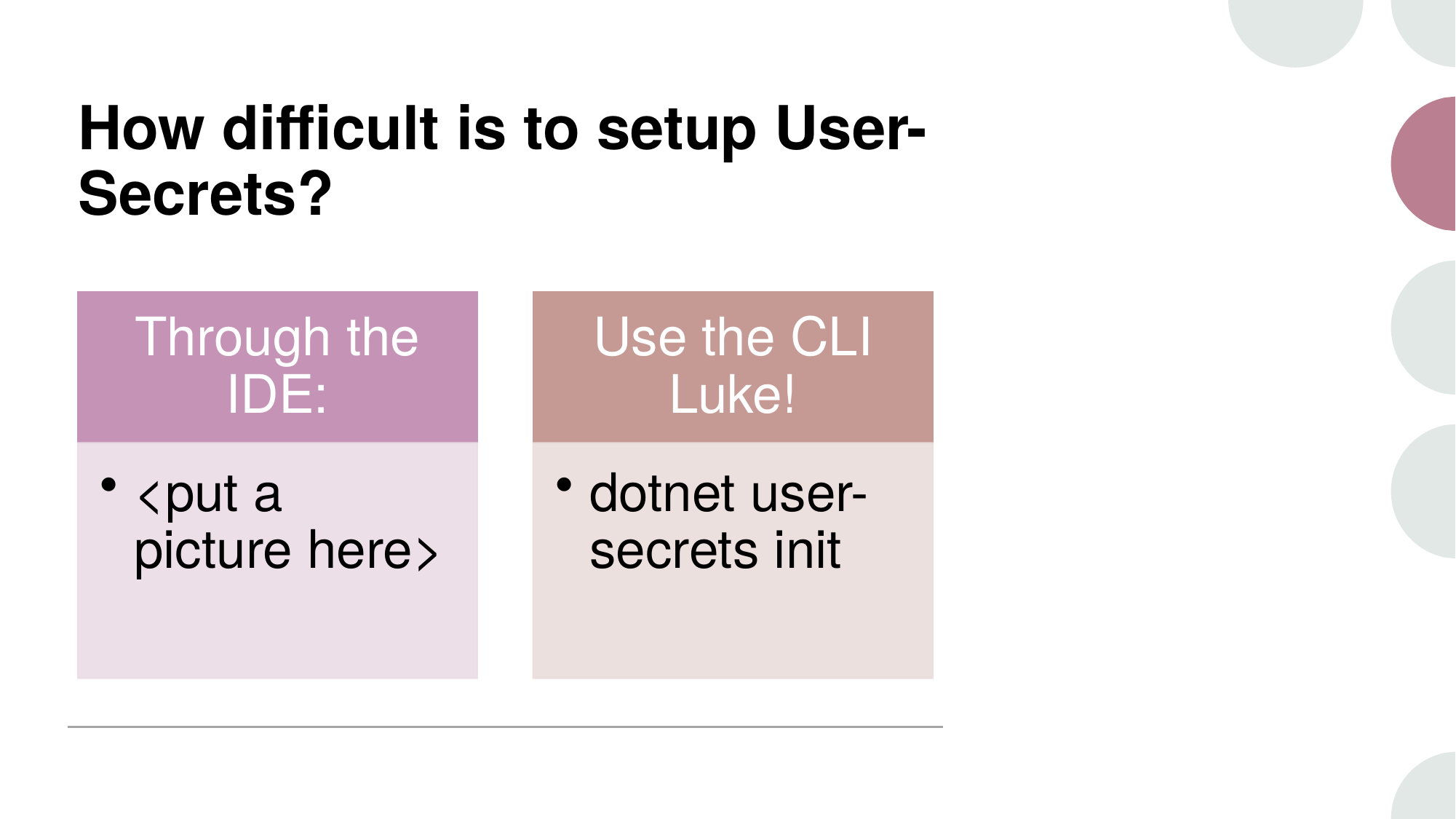

# How difficult is to setup User-Secrets?
Through the IDE:
<put a picture here>
Use the CLI Luke!
dotnet user-secrets init